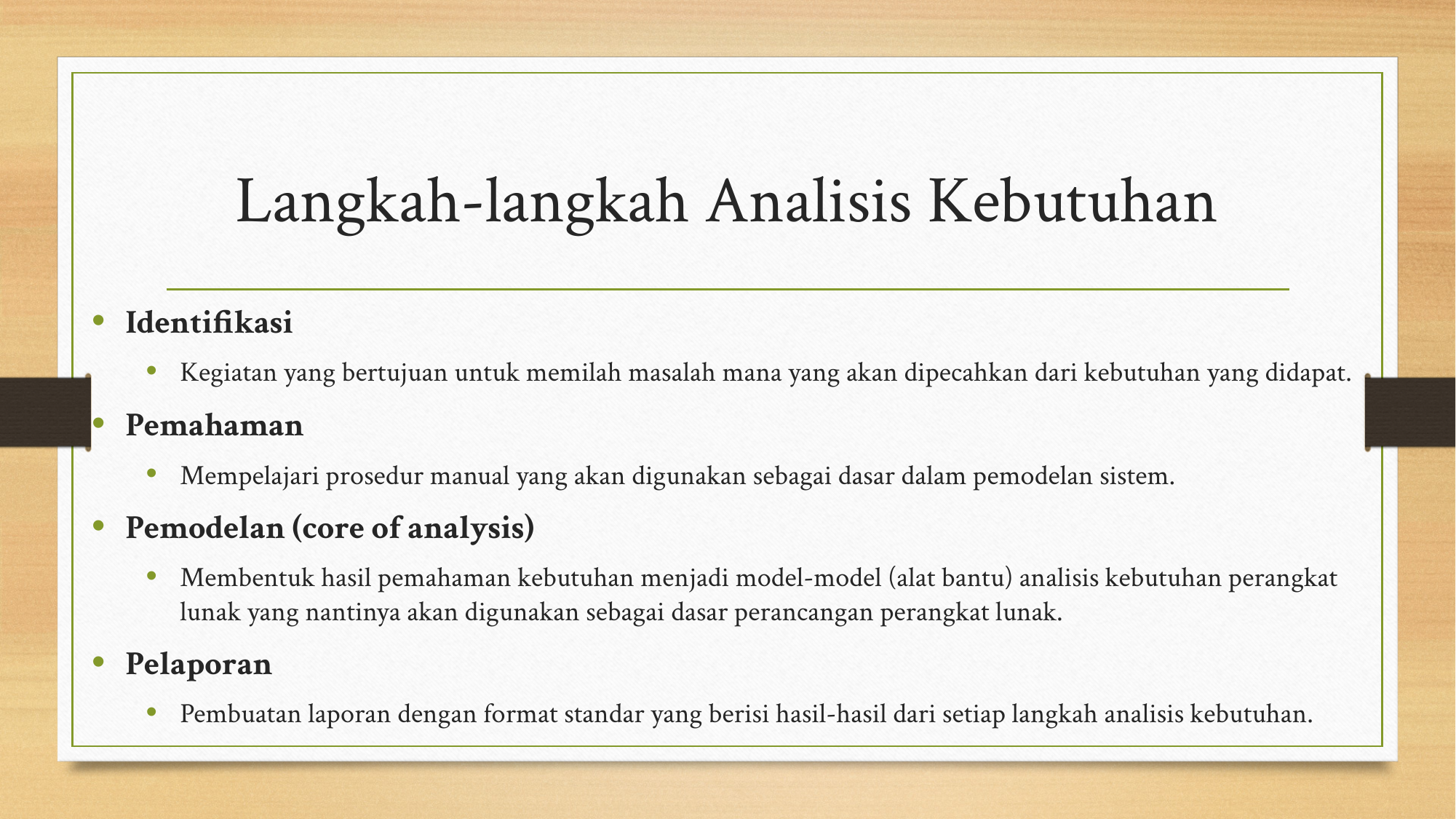

# Langkah-langkah Analisis Kebutuhan
Identifikasi
Kegiatan yang bertujuan untuk memilah masalah mana yang akan dipecahkan dari kebutuhan yang didapat.
Pemahaman
Mempelajari prosedur manual yang akan digunakan sebagai dasar dalam pemodelan sistem.
Pemodelan (core of analysis)
Membentuk hasil pemahaman kebutuhan menjadi model-model (alat bantu) analisis kebutuhan perangkat  lunak yang nantinya akan digunakan sebagai dasar perancangan perangkat lunak.
Pelaporan
Pembuatan laporan dengan format standar yang berisi hasil-hasil dari setiap langkah analisis kebutuhan.